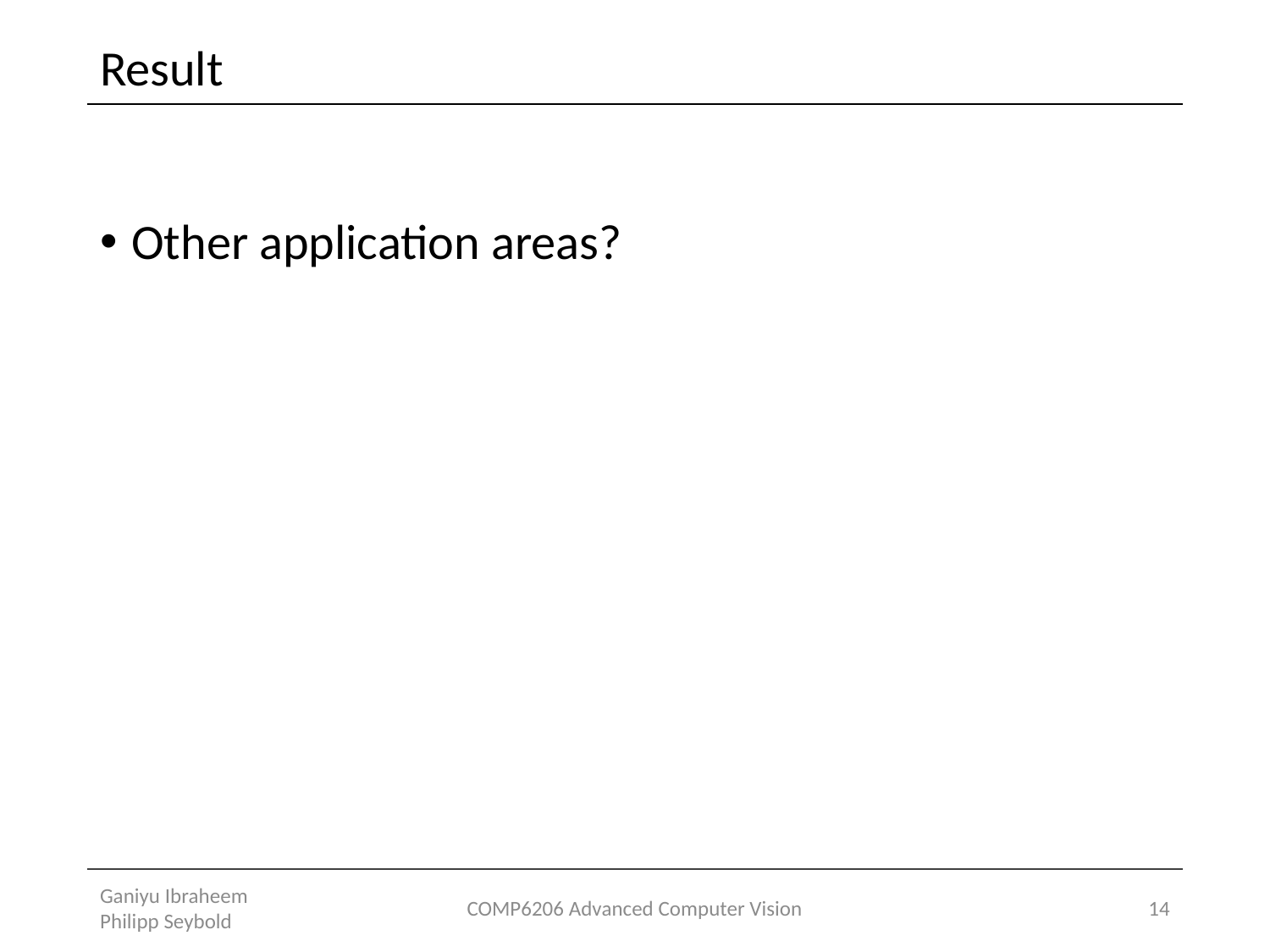

# Result
Other application areas?
Ganiyu Ibraheem  Philipp Seybold
COMP6206 Advanced Computer Vision
14